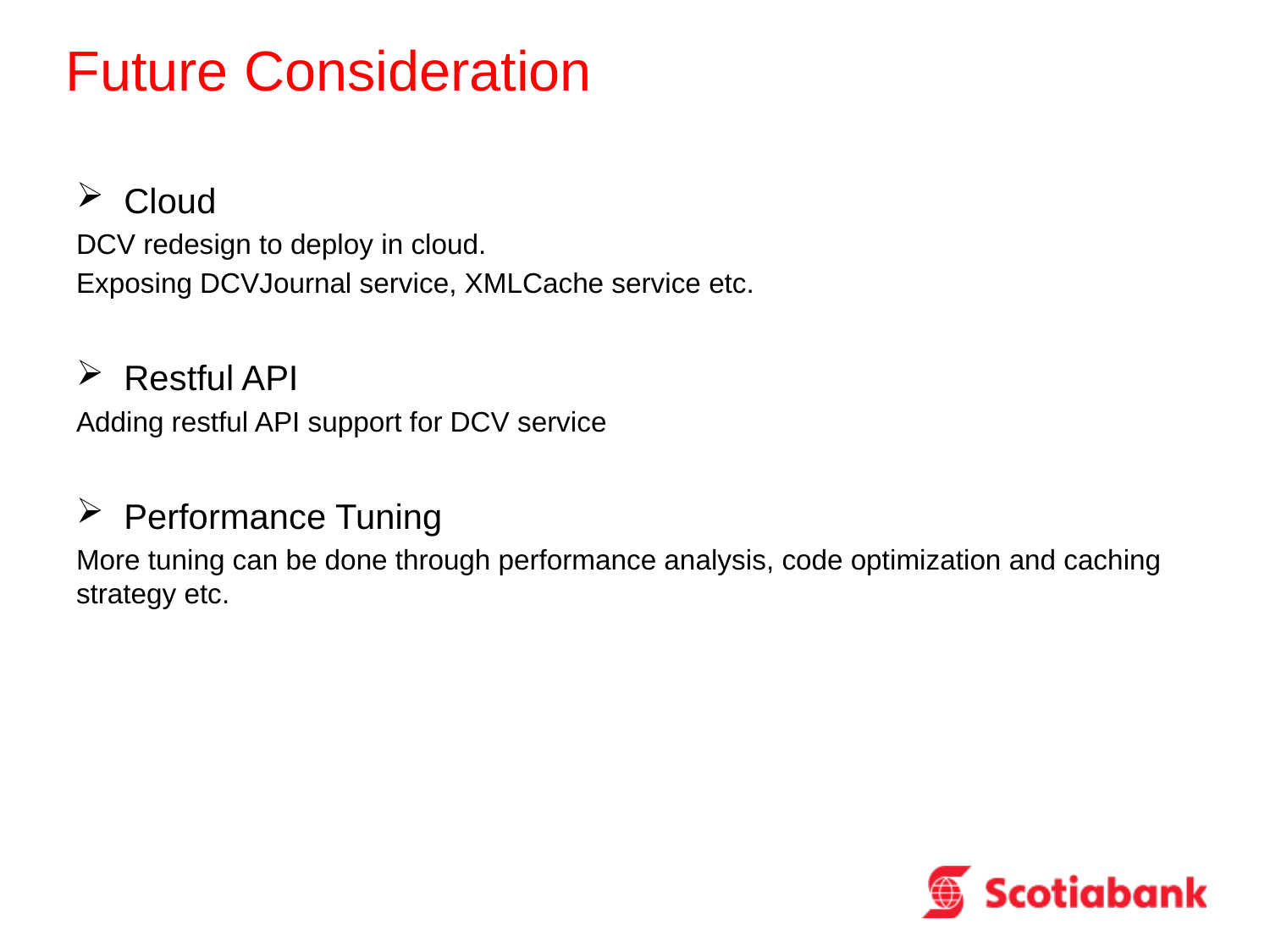

# Future Consideration

Cloud
DCV redesign to deploy in cloud.
Exposing DCVJournal service, XMLCache service etc.

Restful API
Adding restful API support for DCV service

Performance Tuning
More tuning can be done through performance analysis, code optimization and caching strategy etc.